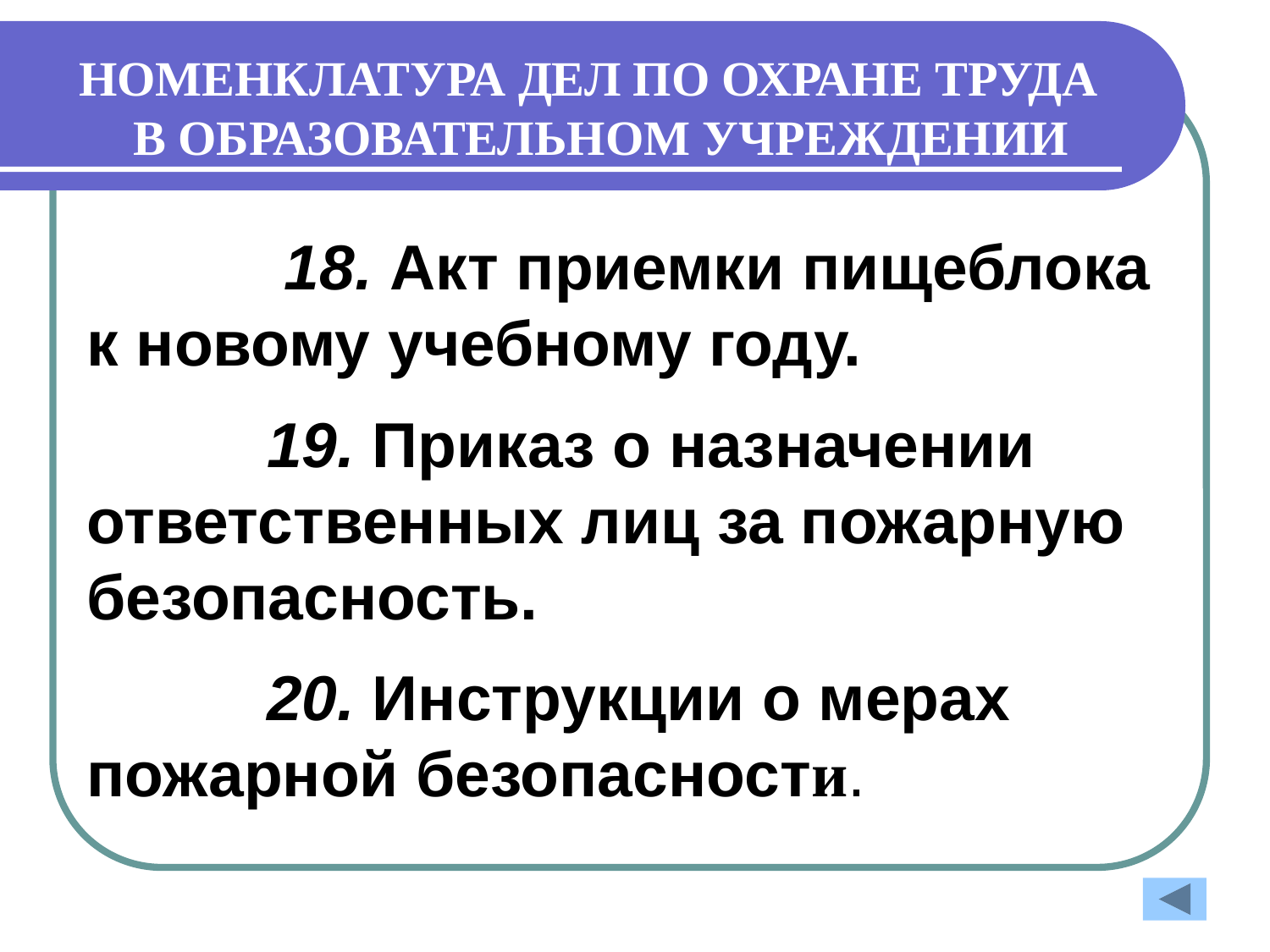

# НОМЕНКЛАТУРА ДЕЛ ПО ОХРАНЕ ТРУДА В ОБРАЗОВАТЕЛЬНОМ УЧРЕЖДЕНИИ

      18. Акт приемки пищеблока к новому учебному году.

     19. Приказ о назначении ответственных лиц за пожарную безопасность.

     20. Инструкции о мерах пожарной безопасности.